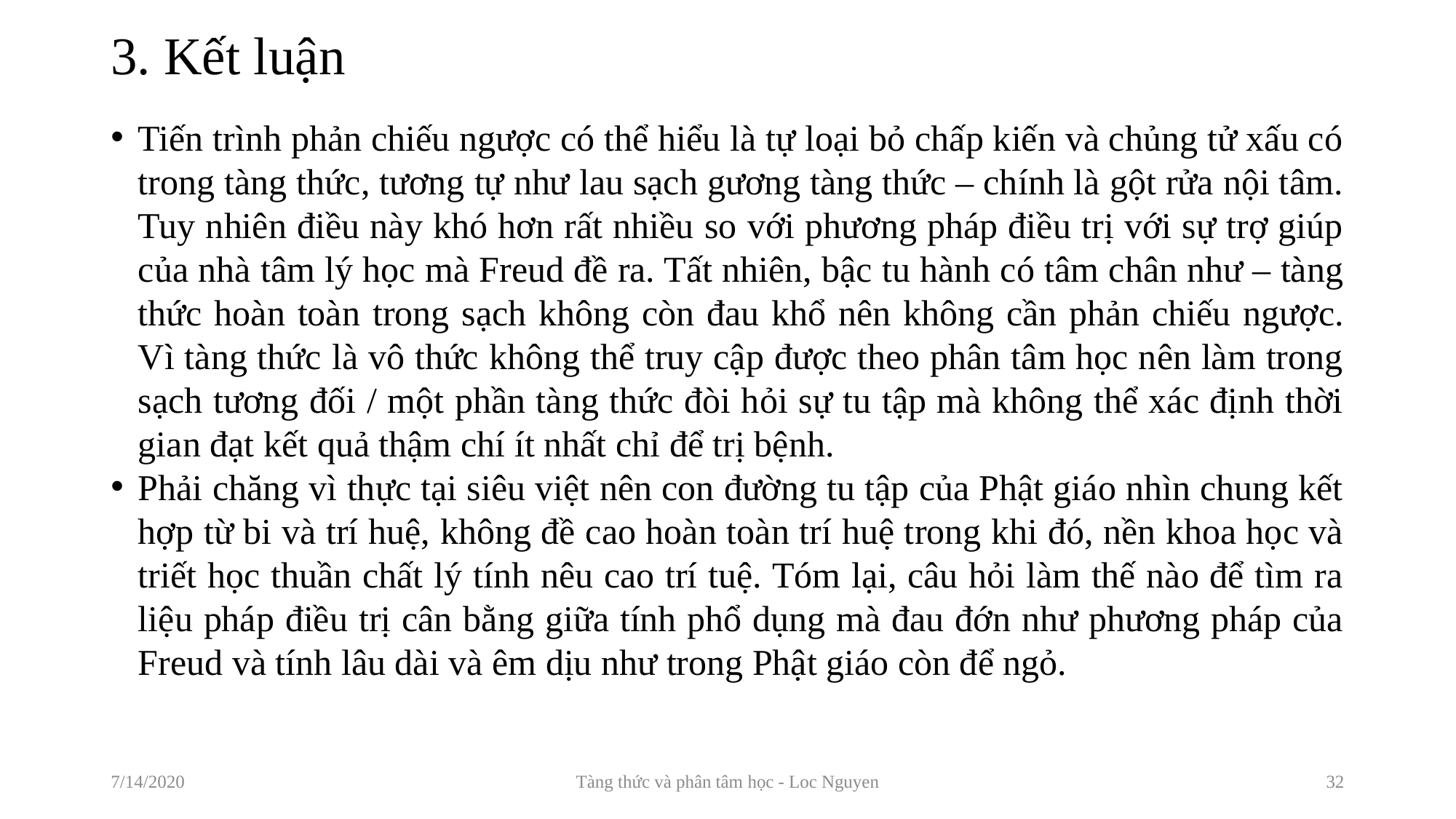

# 3. Kết luận
Tiến trình phản chiếu ngược có thể hiểu là tự loại bỏ chấp kiến và chủng tử xấu có trong tàng thức, tương tự như lau sạch gương tàng thức – chính là gột rửa nội tâm. Tuy nhiên điều này khó hơn rất nhiều so với phương pháp điều trị với sự trợ giúp của nhà tâm lý học mà Freud đề ra. Tất nhiên, bậc tu hành có tâm chân như – tàng thức hoàn toàn trong sạch không còn đau khổ nên không cần phản chiếu ngược. Vì tàng thức là vô thức không thể truy cập được theo phân tâm học nên làm trong sạch tương đối / một phần tàng thức đòi hỏi sự tu tập mà không thể xác định thời gian đạt kết quả thậm chí ít nhất chỉ để trị bệnh.
Phải chăng vì thực tại siêu việt nên con đường tu tập của Phật giáo nhìn chung kết hợp từ bi và trí huệ, không đề cao hoàn toàn trí huệ trong khi đó, nền khoa học và triết học thuần chất lý tính nêu cao trí tuệ. Tóm lại, câu hỏi làm thế nào để tìm ra liệu pháp điều trị cân bằng giữa tính phổ dụng mà đau đớn như phương pháp của Freud và tính lâu dài và êm dịu như trong Phật giáo còn để ngỏ.
7/14/2020
Tàng thức và phân tâm học - Loc Nguyen
32